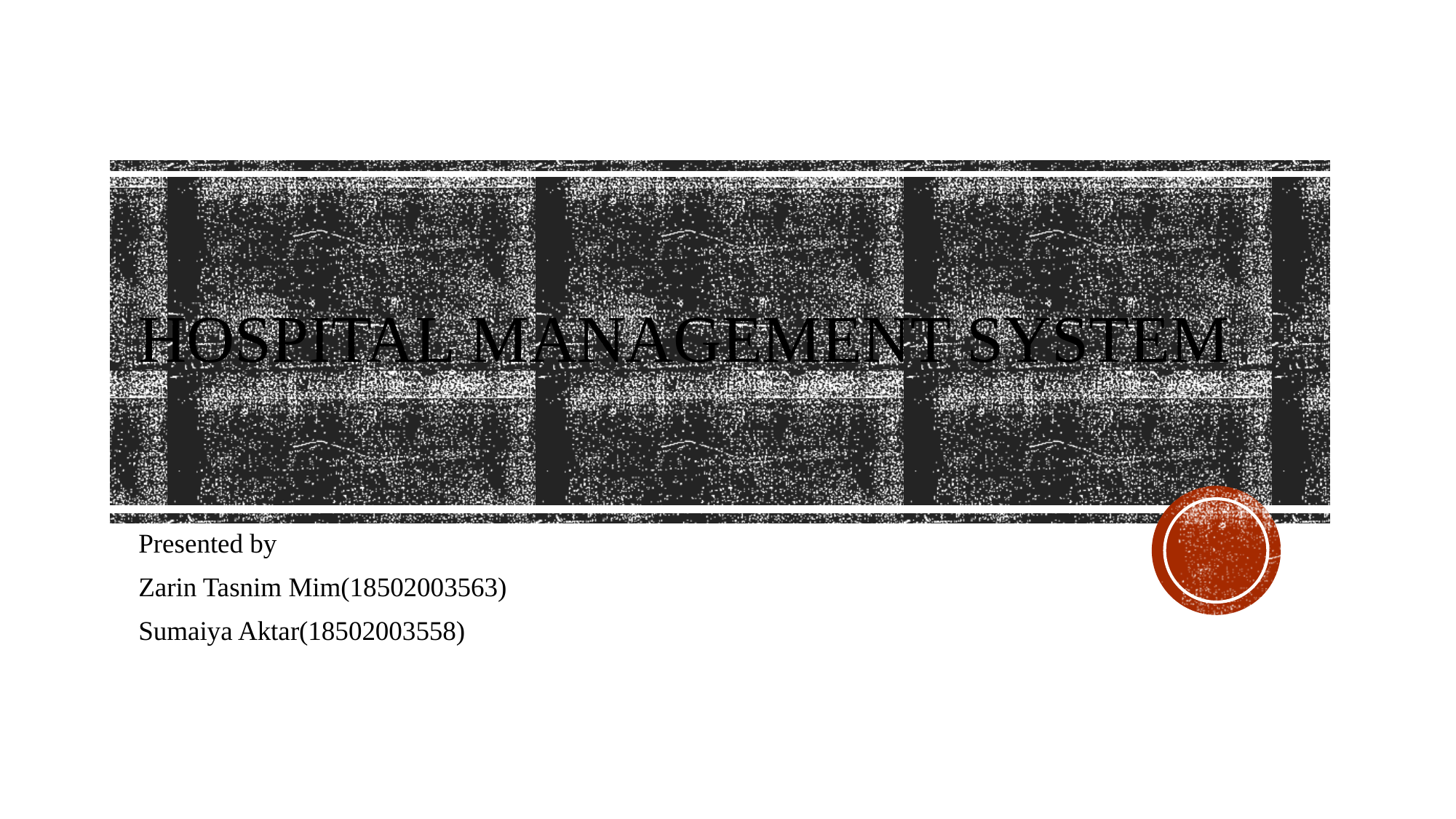

# Hospital management system
Presented by
Zarin Tasnim Mim(18502003563)
Sumaiya Aktar(18502003558)